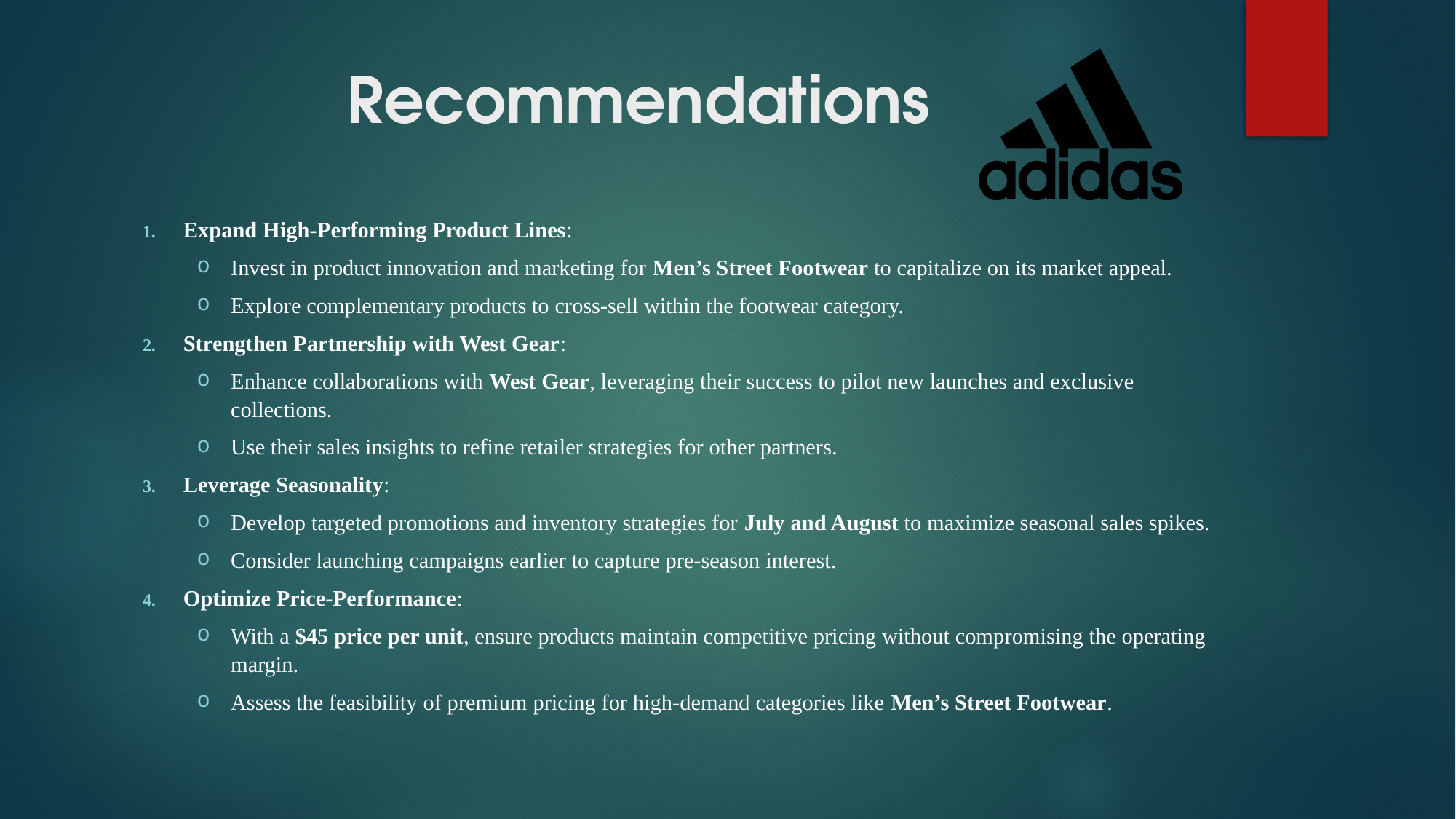

# Recommendations
Expand High-Performing Product Lines:
Invest in product innovation and marketing for Men’s Street Footwear to capitalize on its market appeal.
Explore complementary products to cross-sell within the footwear category.
Strengthen Partnership with West Gear:
Enhance collaborations with West Gear, leveraging their success to pilot new launches and exclusive collections.
Use their sales insights to refine retailer strategies for other partners.
Leverage Seasonality:
Develop targeted promotions and inventory strategies for July and August to maximize seasonal sales spikes.
Consider launching campaigns earlier to capture pre-season interest.
Optimize Price-Performance:
With a $45 price per unit, ensure products maintain competitive pricing without compromising the operating margin.
Assess the feasibility of premium pricing for high-demand categories like Men’s Street Footwear.